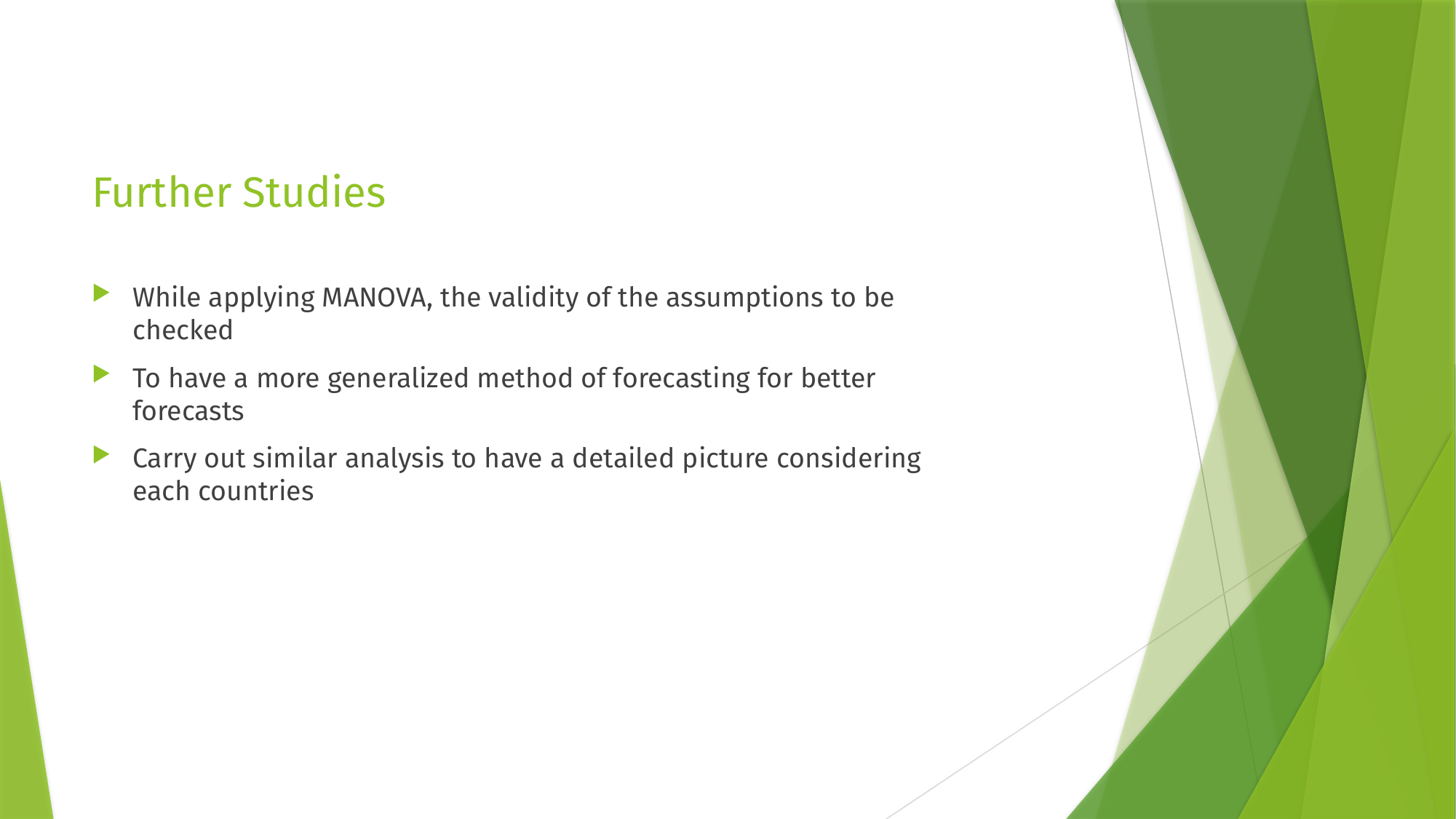

# Further Studies
While applying MANOVA, the validity of the assumptions to be checked
To have a more generalized method of forecasting for better forecasts
Carry out similar analysis to have a detailed picture considering each countries